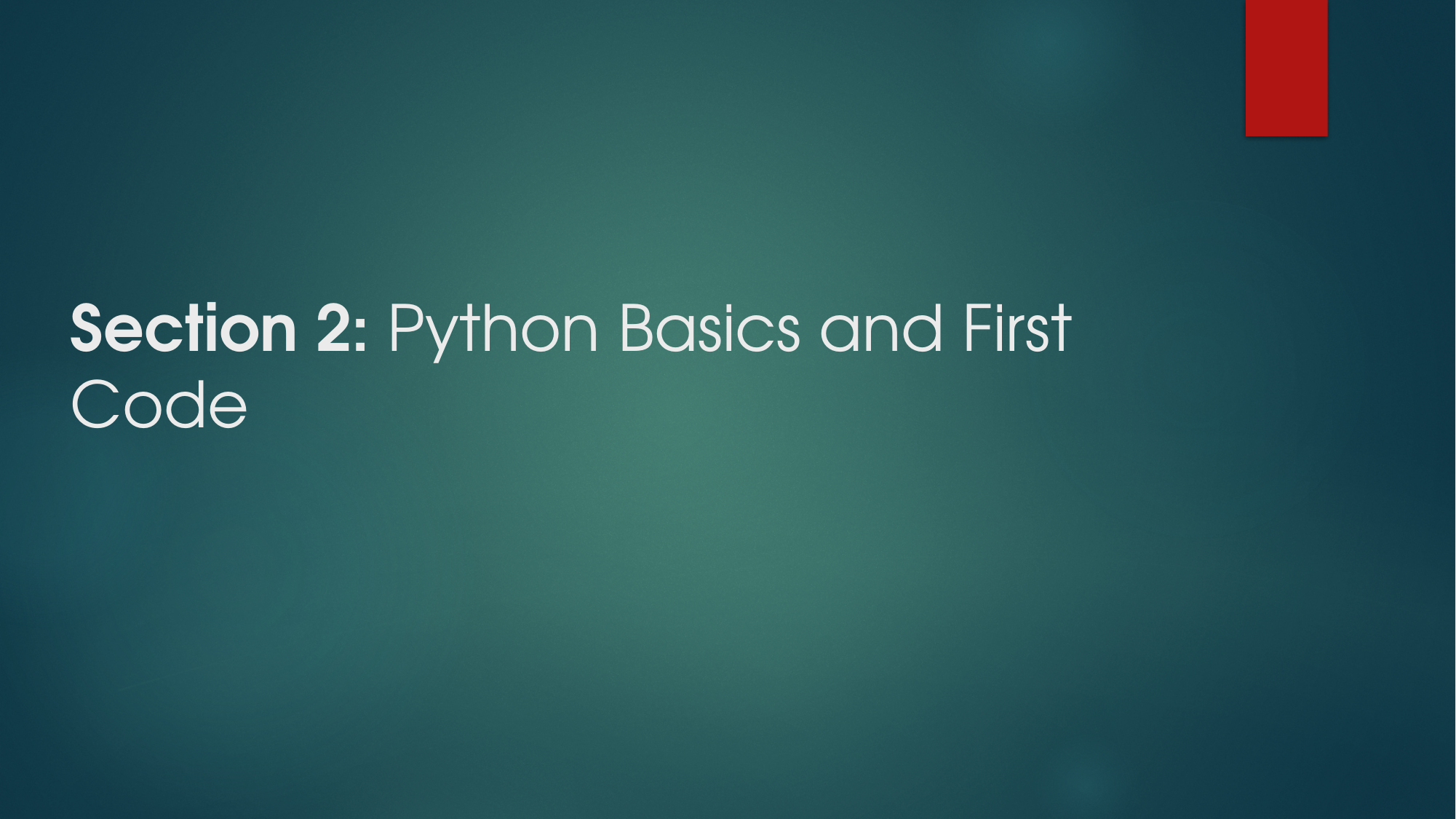

# Section 2: Python Basics and First Code